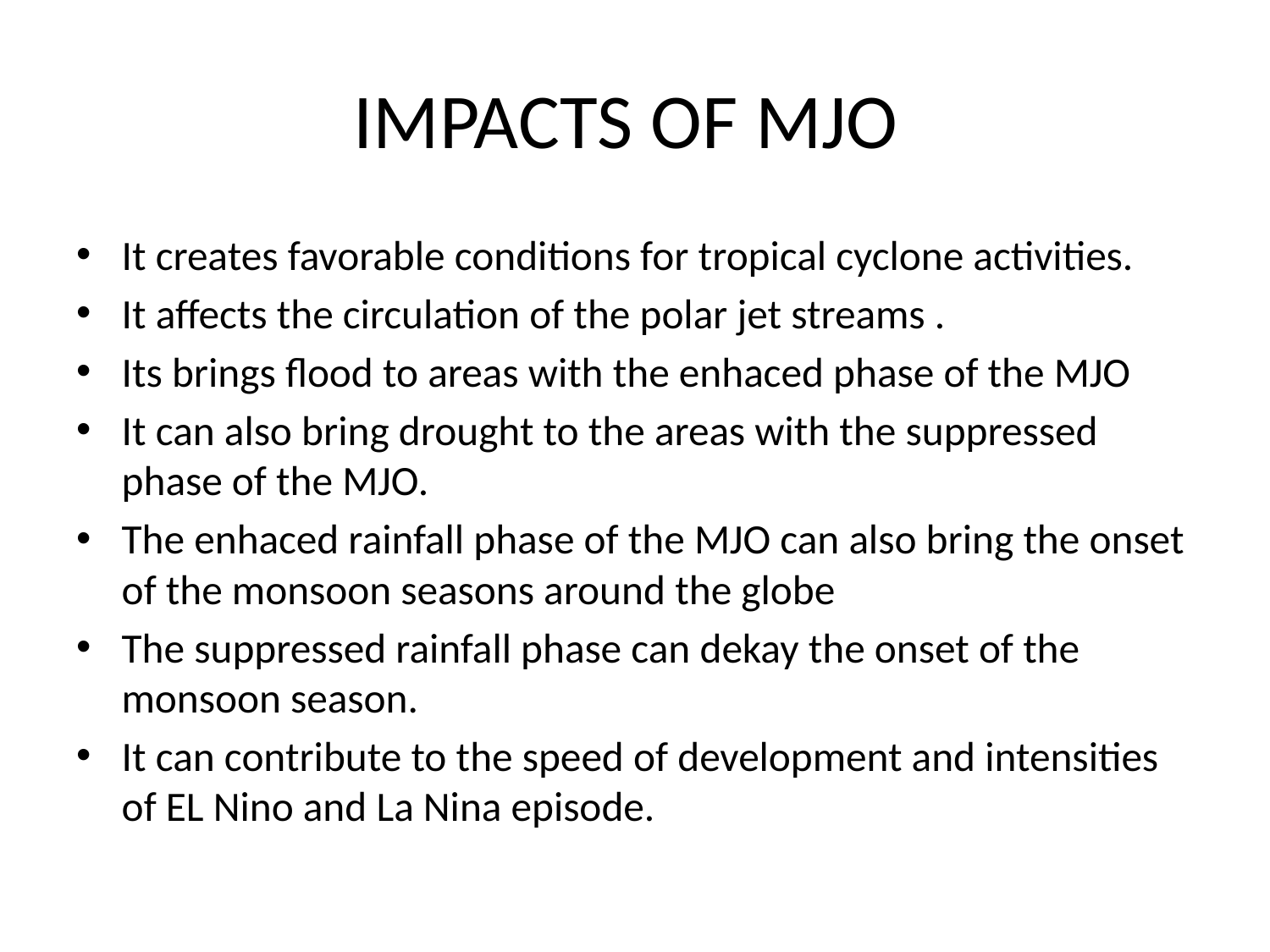

# IMPACTS OF MJO
It creates favorable conditions for tropical cyclone activities.
It affects the circulation of the polar jet streams .
Its brings flood to areas with the enhaced phase of the MJO
It can also bring drought to the areas with the suppressed phase of the MJO.
The enhaced rainfall phase of the MJO can also bring the onset of the monsoon seasons around the globe
The suppressed rainfall phase can dekay the onset of the monsoon season.
It can contribute to the speed of development and intensities of EL Nino and La Nina episode.